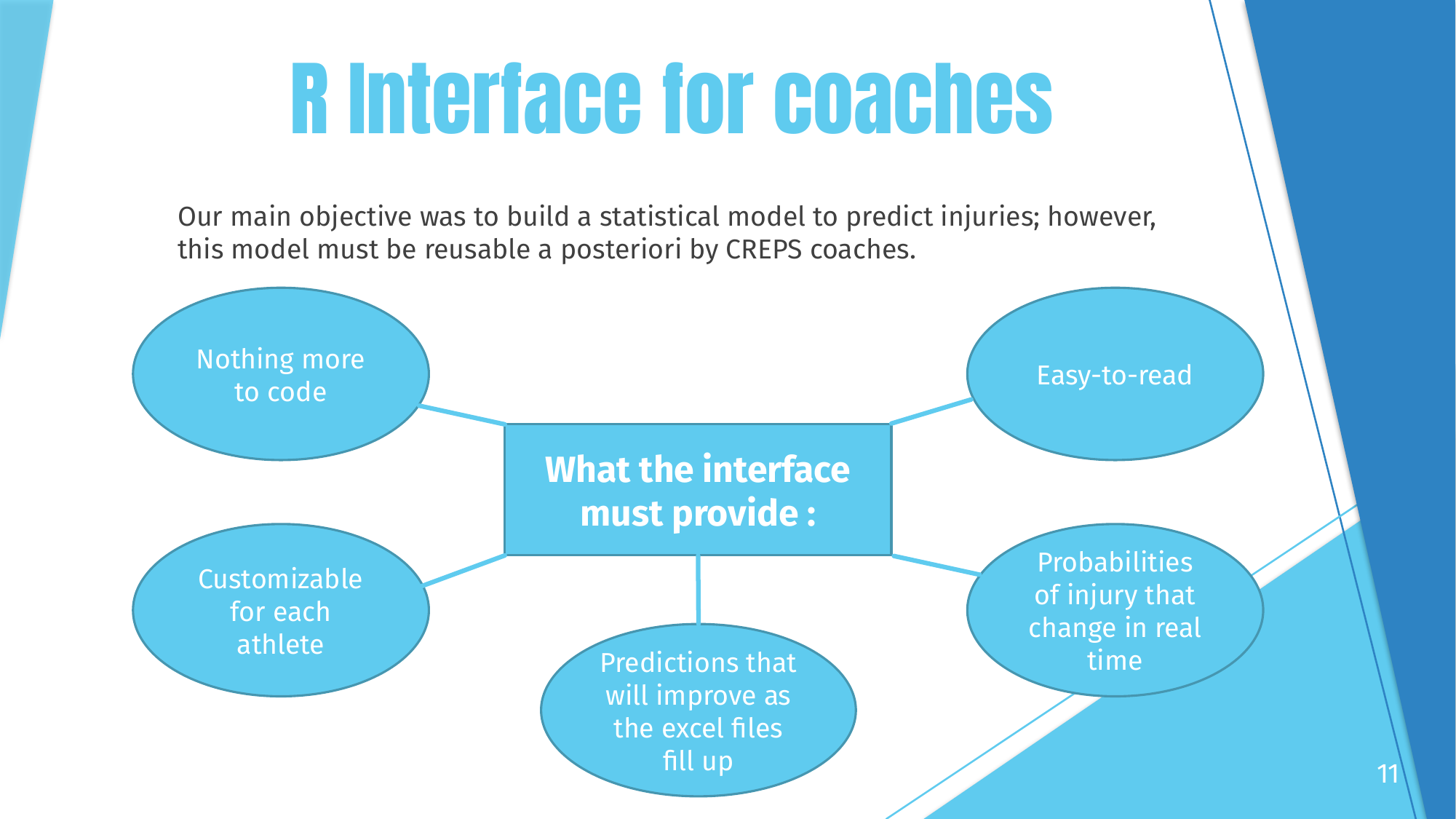

# R Interface for coaches
Our main objective was to build a statistical model to predict injuries; however, this model must be reusable a posteriori by CREPS coaches.
Nothing more to code
Easy-to-read
What the interface must provide :
Customizable for each athlete
Probabilities of injury that change in real time
Predictions that will improve as the excel files fill up

11